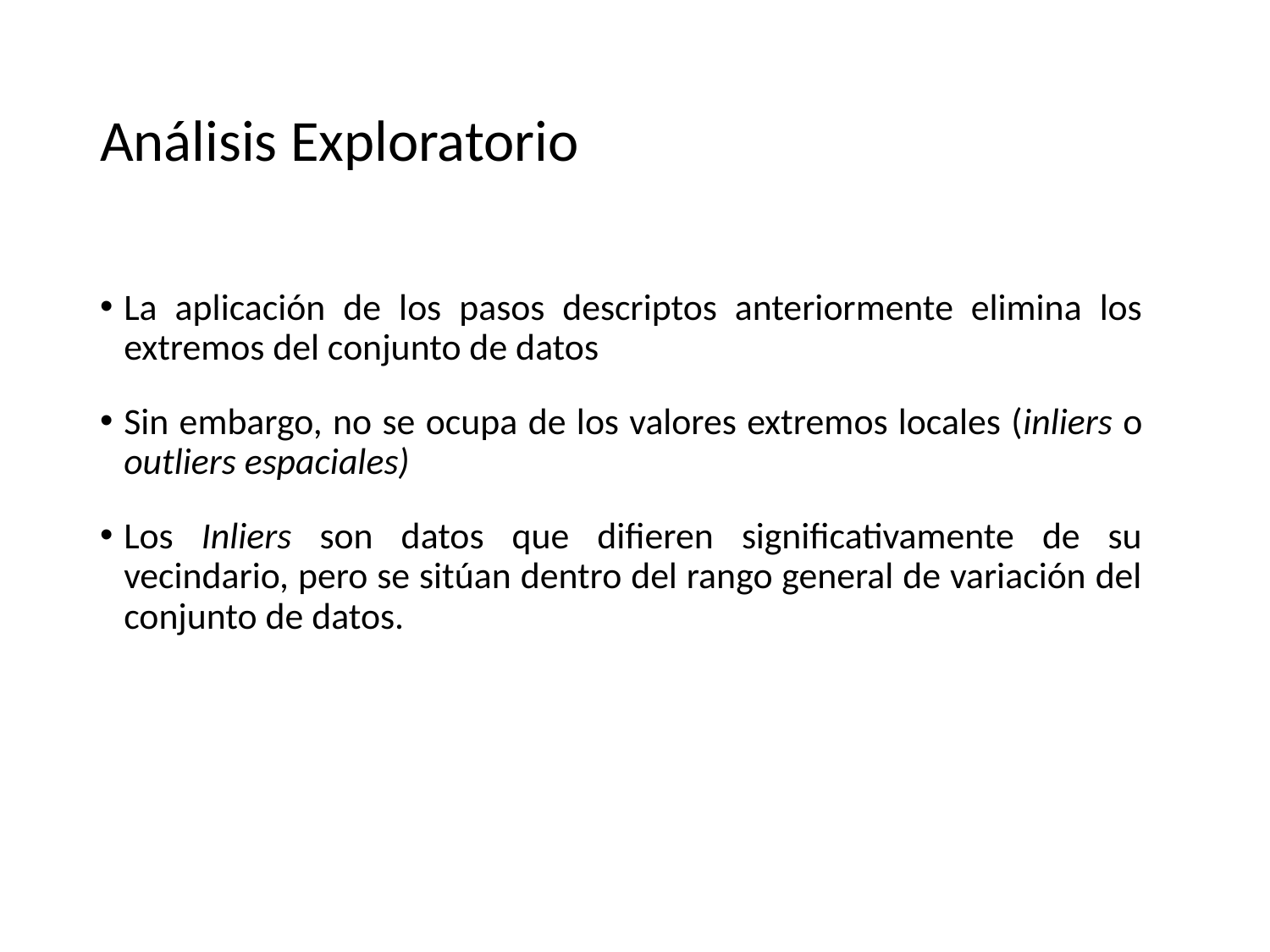

# Análisis Exploratorio
La aplicación de los pasos descriptos anteriormente elimina los extremos del conjunto de datos
Sin embargo, no se ocupa de los valores extremos locales (inliers o outliers espaciales)
Los Inliers son datos que difieren significativamente de su vecindario, pero se sitúan dentro del rango general de variación del conjunto de datos.